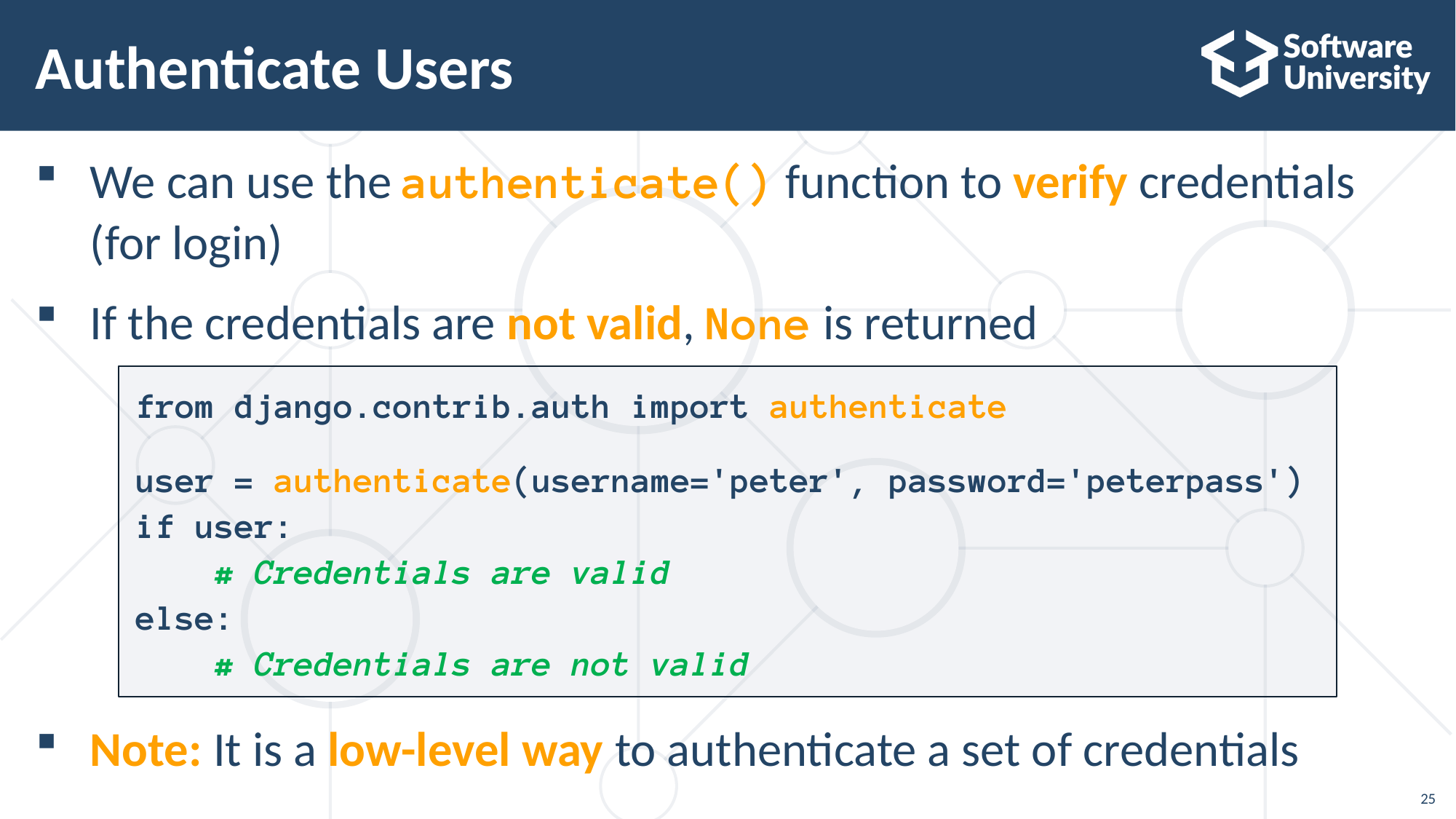

# Authenticate Users
We can use the authenticate() function to verify credentials (for login)
If the credentials are not valid, None is returned

Note: It is a low-level way to authenticate a set of credentials
from django.contrib.auth import authenticate

user = authenticate(username='peter', password='peterpass')
if user:
    # Credentials are valid
else:
    # Credentials are not valid
25